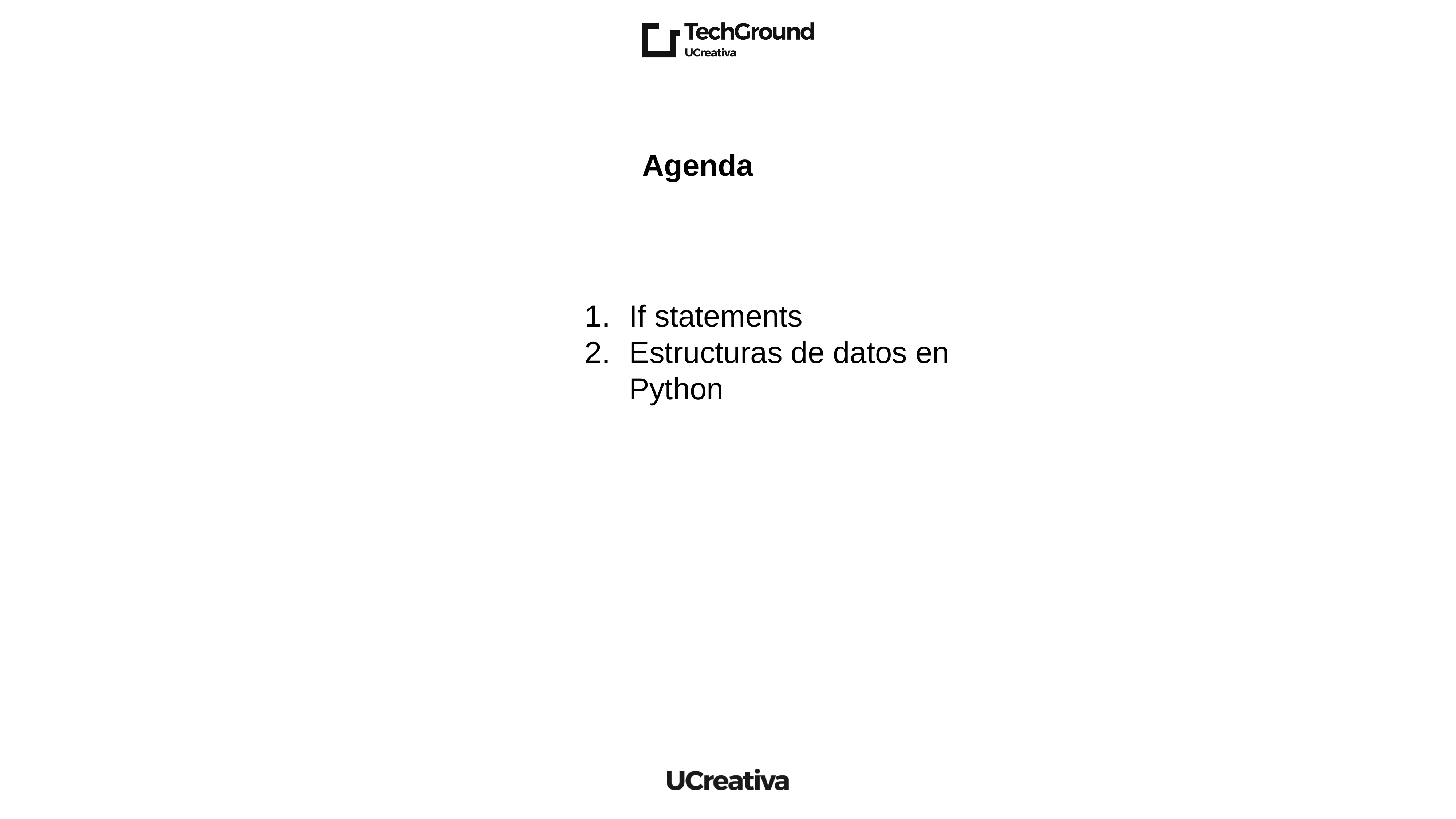

Agenda
If statements
Estructuras de datos en Python